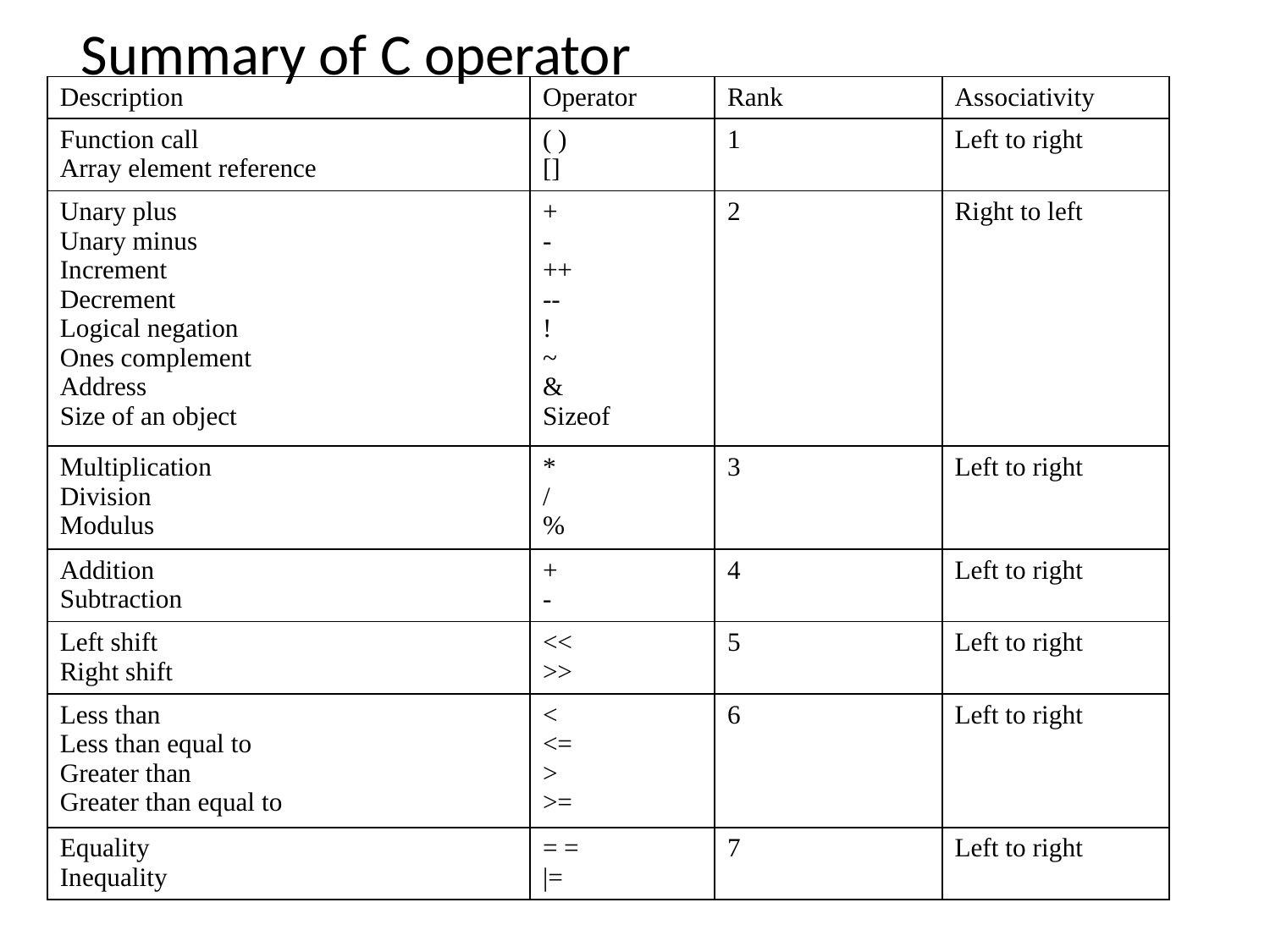

# Summary of C operator
| Description | Operator | Rank | Associativity |
| --- | --- | --- | --- |
| Function call Array element reference | ( ) [] | 1 | Left to right |
| Unary plus Unary minus Increment Decrement Logical negation Ones complement Address Size of an object | + - ++ -- ! ~ & Sizeof | 2 | Right to left |
| Multiplication Division Modulus | \* / % | 3 | Left to right |
| Addition Subtraction | + - | 4 | Left to right |
| Left shift Right shift | << >> | 5 | Left to right |
| Less than Less than equal to Greater than Greater than equal to | < <= > >= | 6 | Left to right |
| Equality Inequality | = = |= | 7 | Left to right |